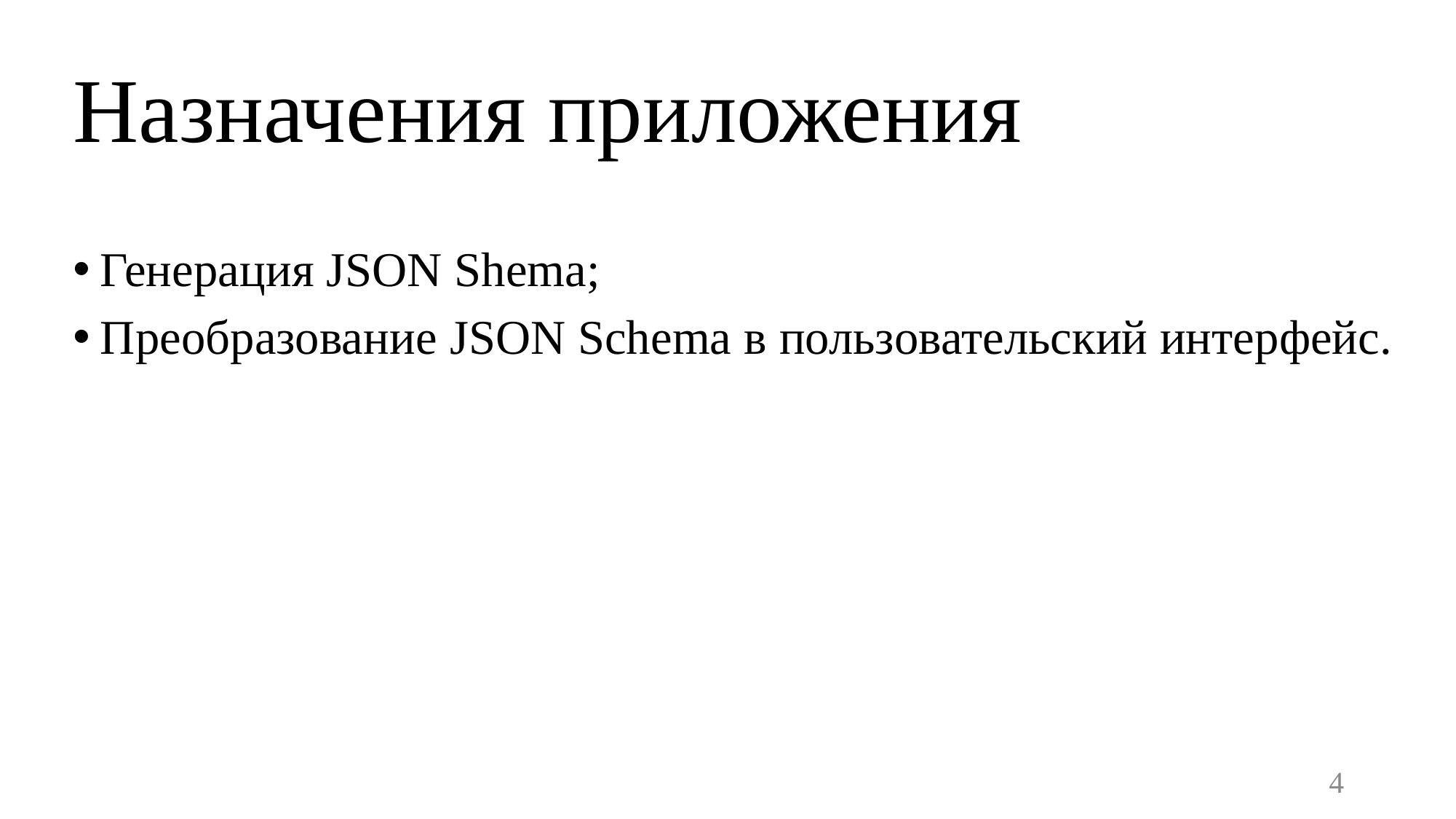

# Назначения приложения
Генерация JSON Shema;
Преобразование JSON Schema в пользовательский интерфейс.

4